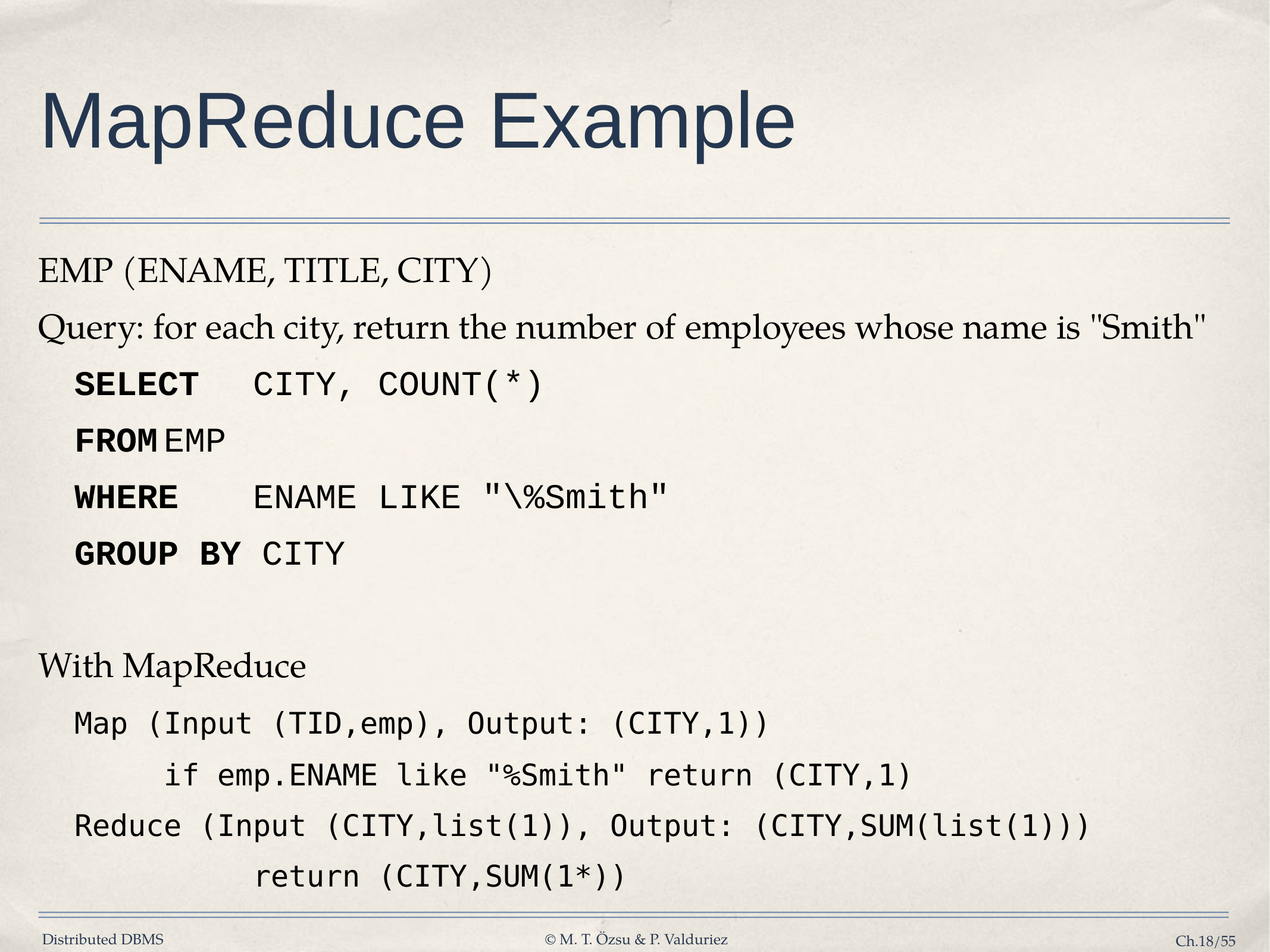

# MapReduce Example
EMP (ENAME, TITLE, CITY)
Query: for each city, return the number of employees whose name is "Smith"
	SELECT	CITY, COUNT(*)
	FROM	EMP
	WHERE 	ENAME LIKE "\%Smith"
	GROUP BY CITY

With MapReduce
	Map (Input (TID,emp), Output: (CITY,1))
		if emp.ENAME like "%Smith" return (CITY,1)
	Reduce (Input (CITY,list(1)), Output: (CITY,SUM(list(1)))
   		return (CITY,SUM(1*))